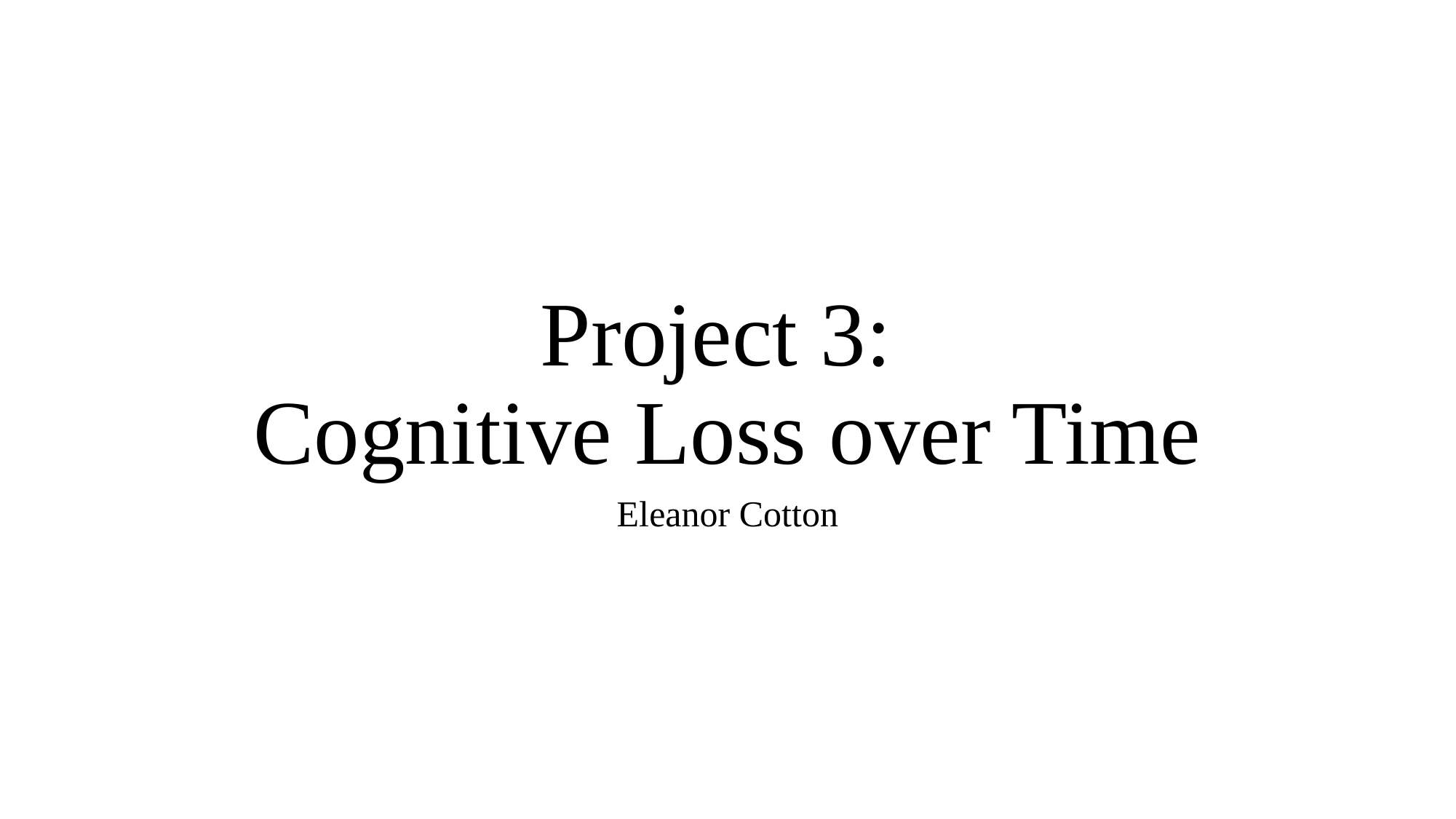

# Project 3: Cognitive Loss over Time
Eleanor Cotton